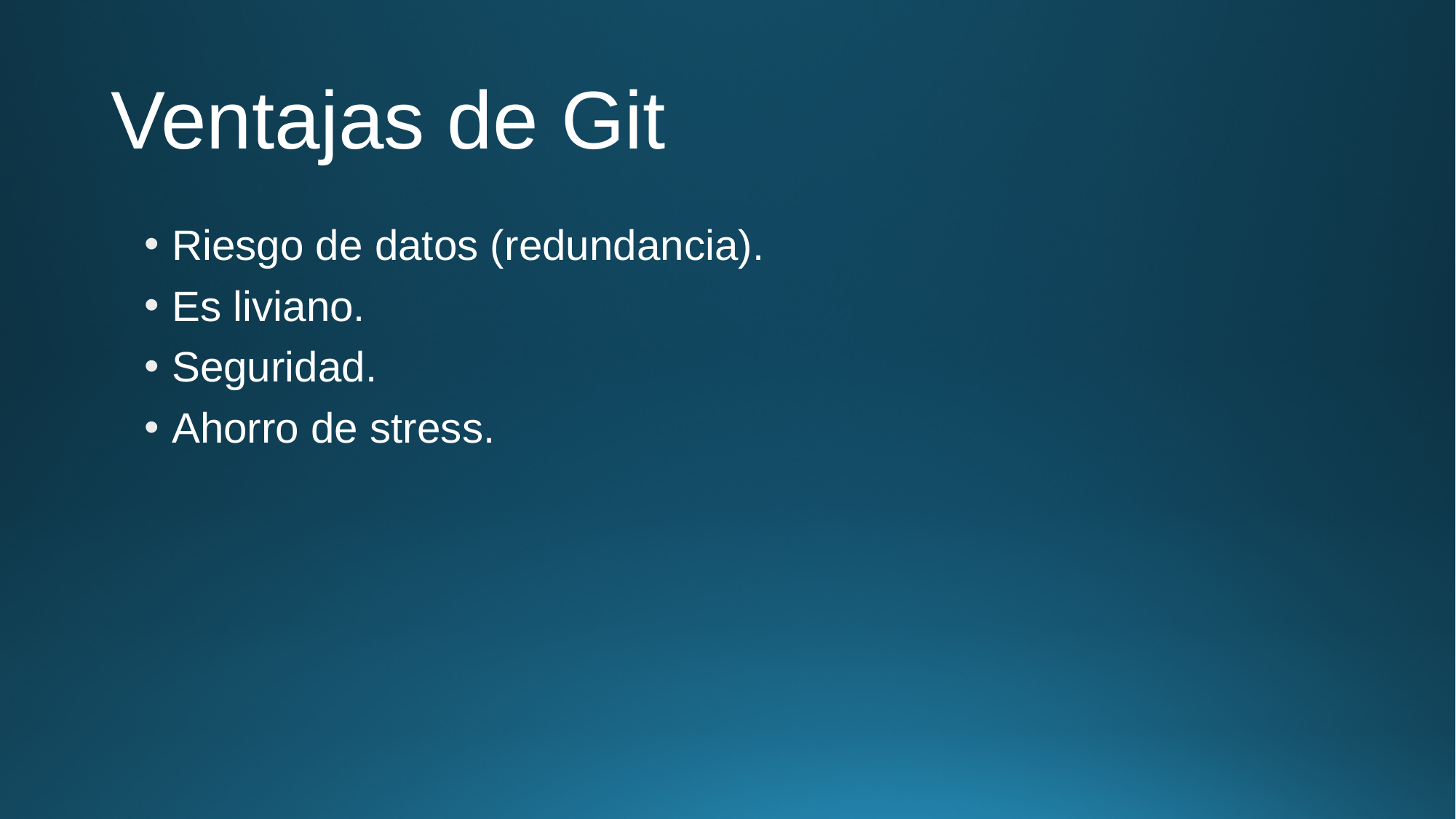

# Ventajas de Git
Riesgo de datos (redundancia).
Es liviano.
Seguridad.
Ahorro de stress.